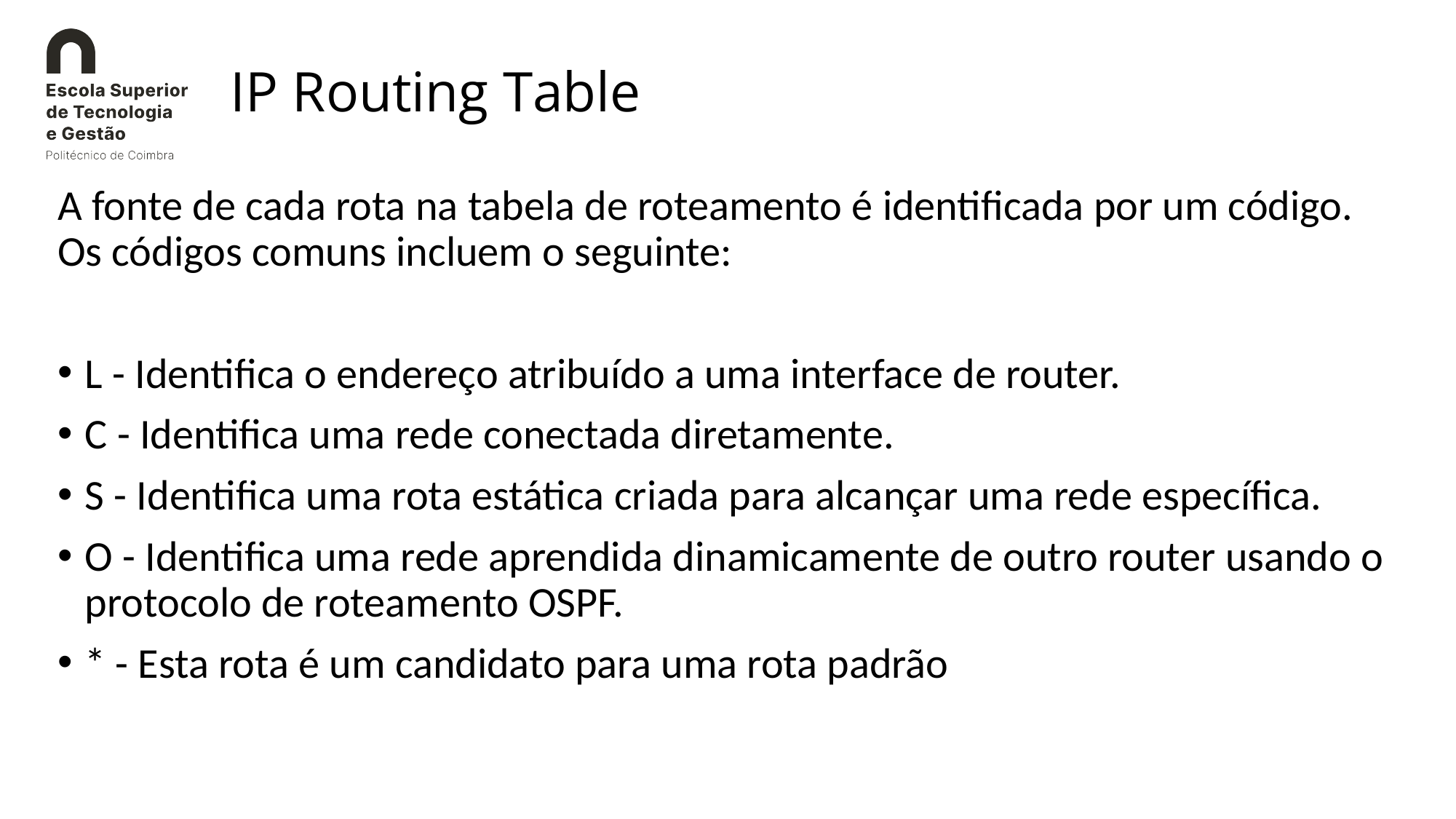

# IP Routing Table
A fonte de cada rota na tabela de roteamento é identificada por um código. Os códigos comuns incluem o seguinte:

L - Identifica o endereço atribuído a uma interface de router.
C - Identifica uma rede conectada diretamente.
S - Identifica uma rota estática criada para alcançar uma rede específica.
O - Identifica uma rede aprendida dinamicamente de outro router usando o protocolo de roteamento OSPF.
* - Esta rota é um candidato para uma rota padrão